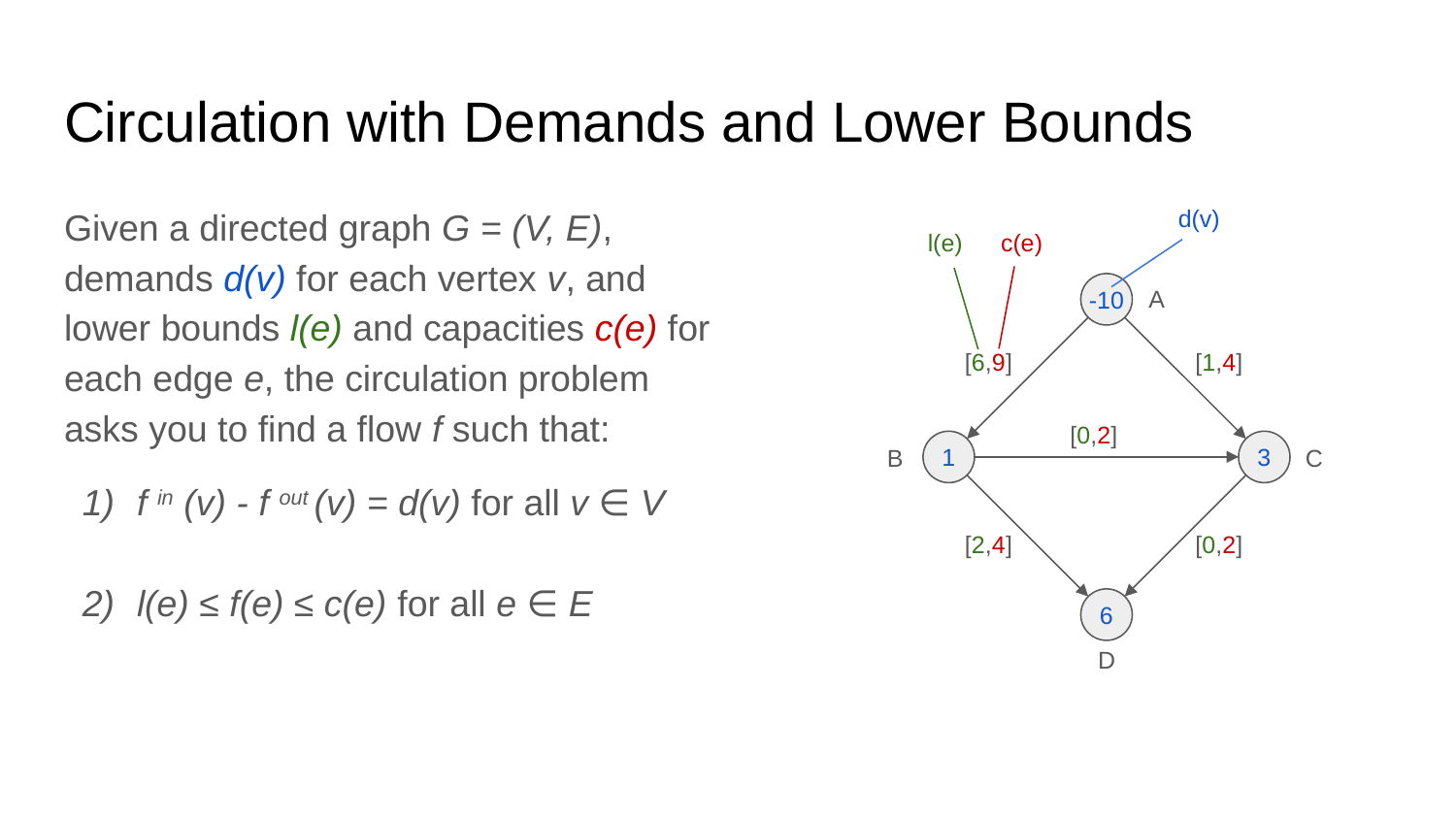

# Circulation with Demands and Lower Bounds
Given a directed graph G = (V, E), demands d(v) for each vertex v, and lower bounds l(e) and capacities c(e) for each edge e, the circulation problem asks you to find a flow f such that:
f in (v) - f out (v) = d(v) for all v ∈ V
l(e) ≤ f(e) ≤ c(e) for all e ∈ E
d(v)
l(e)
c(e)
-10
[6,9]
[1,4]
[0,2]
1
3
[2,4]
[0,2]
6
A
B
C
D